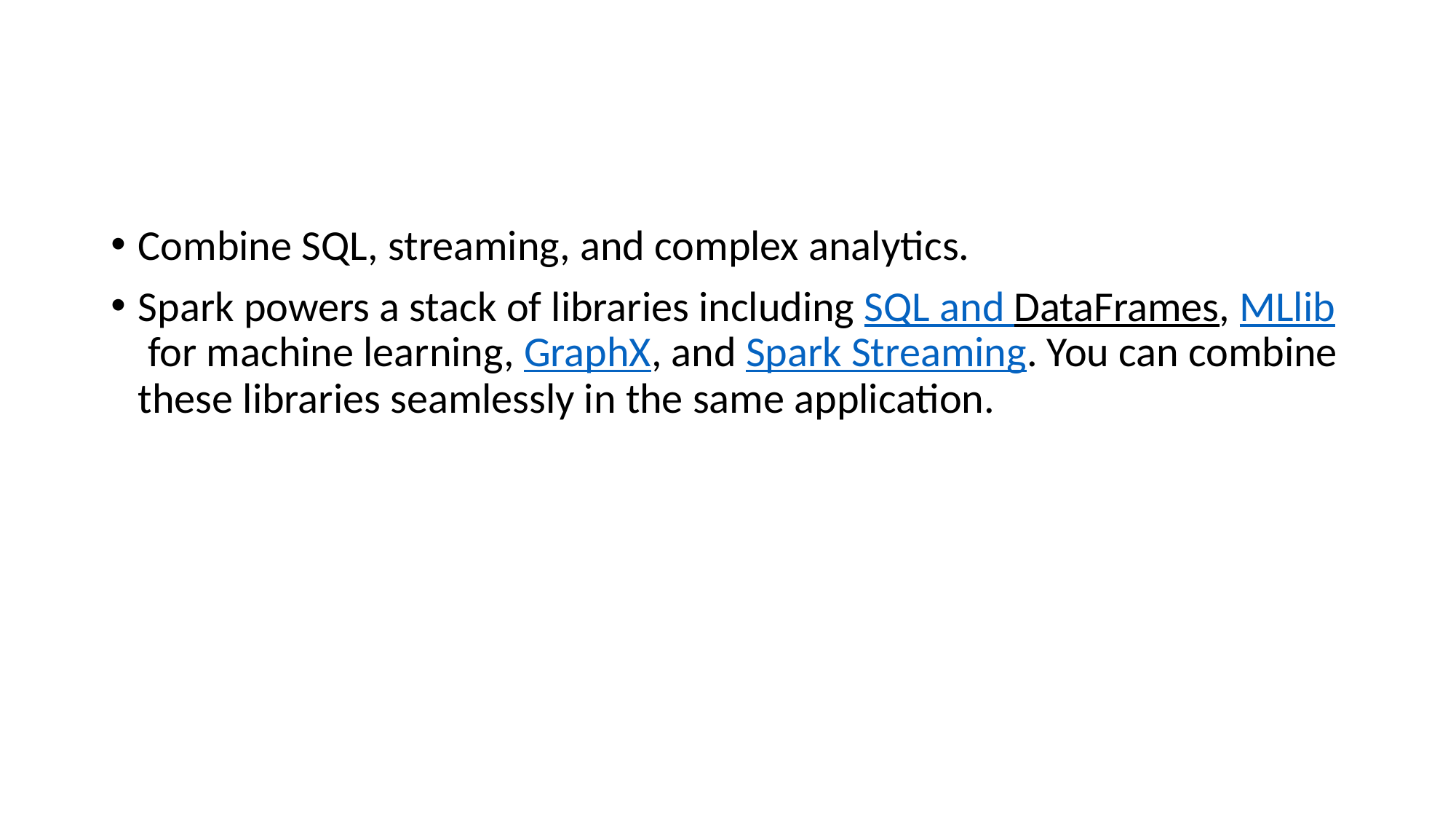

#
Combine SQL, streaming, and complex analytics.
Spark powers a stack of libraries including SQL and DataFrames, MLlib for machine learning, GraphX, and Spark Streaming. You can combine these libraries seamlessly in the same application.